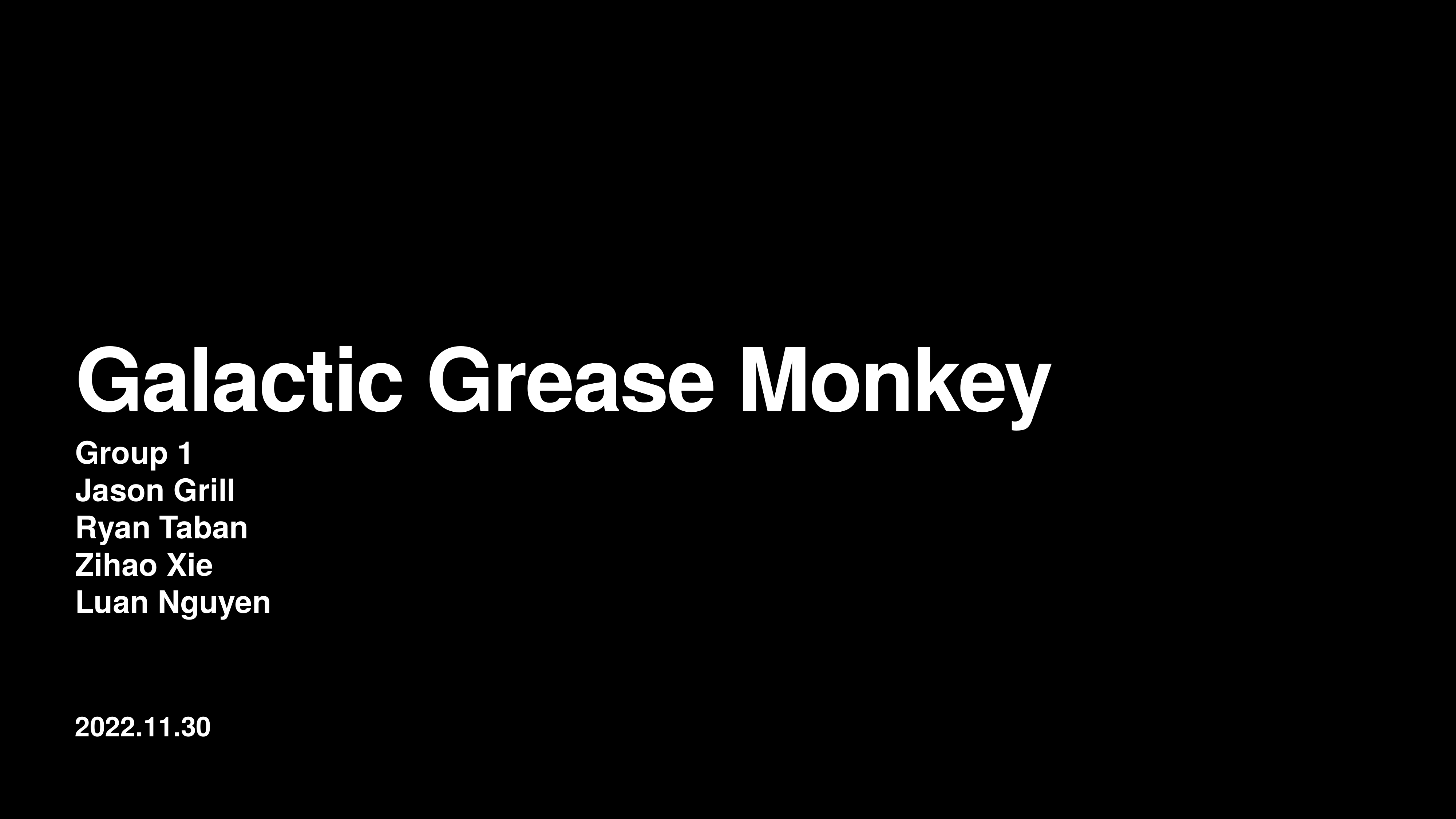

# Galactic Grease Monkey
Group 1
Jason Grill
Ryan Taban
Zihao Xie
Luan Nguyen
2022.11.30